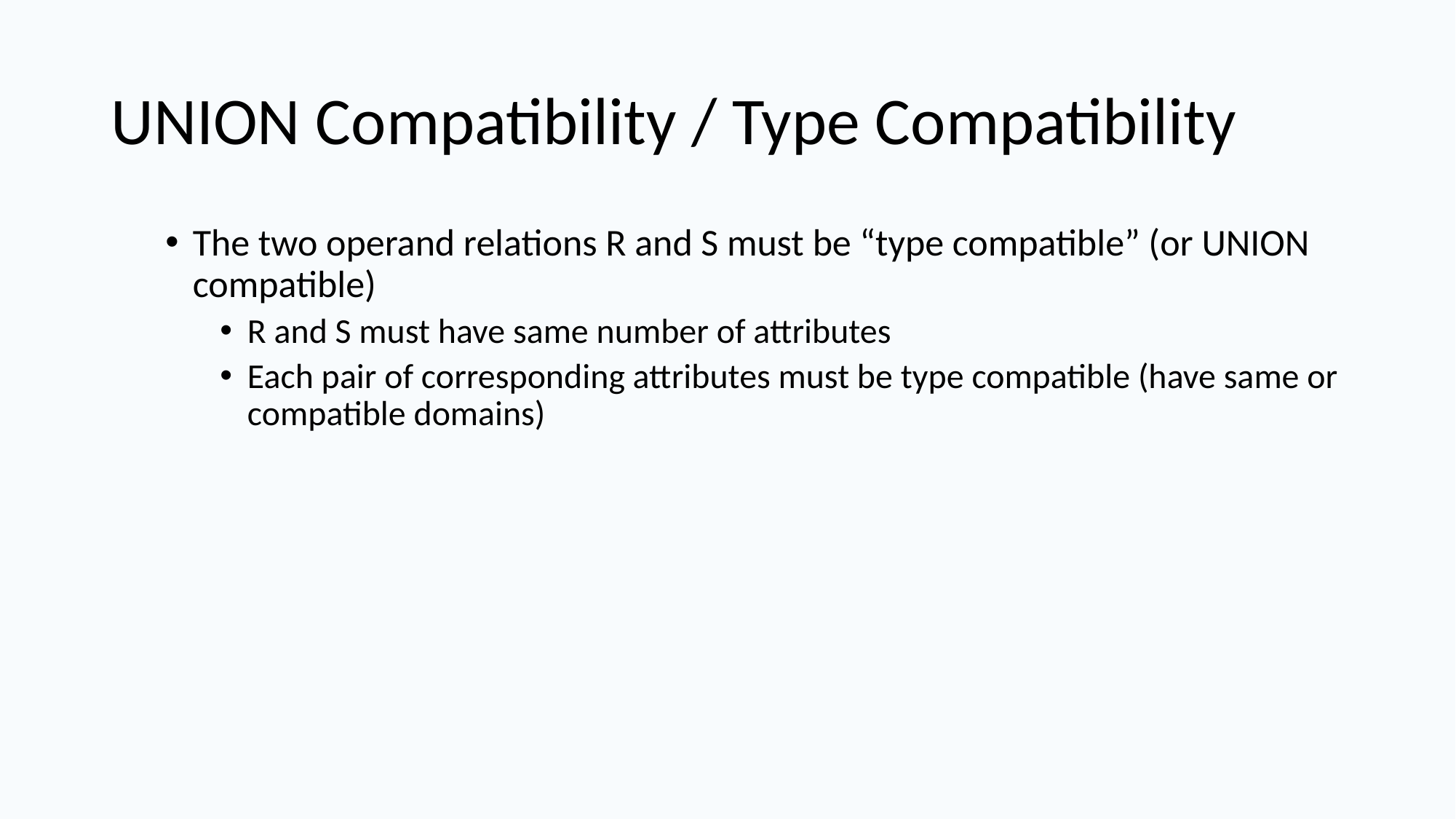

# UNION Compatibility / Type Compatibility
The two operand relations R and S must be “type compatible” (or UNION compatible)
R and S must have same number of attributes
Each pair of corresponding attributes must be type compatible (have same or compatible domains)